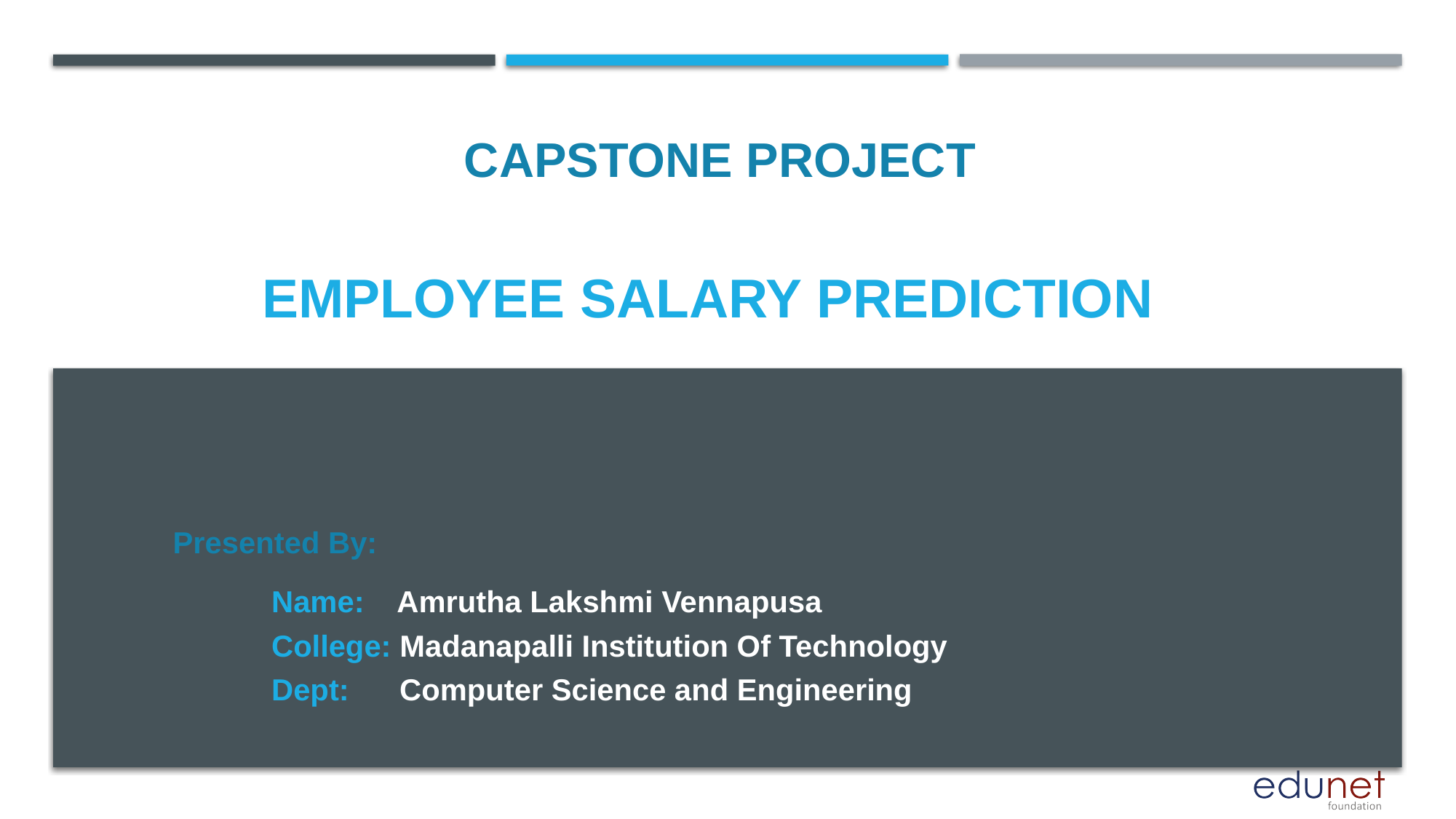

CAPSTONE PROJECT
# Employee salary prediction
Presented By:
Name:    Amrutha Lakshmi Vennapusa
College: Madanapalli Institution Of Technology
Dept:      Computer Science and Engineering